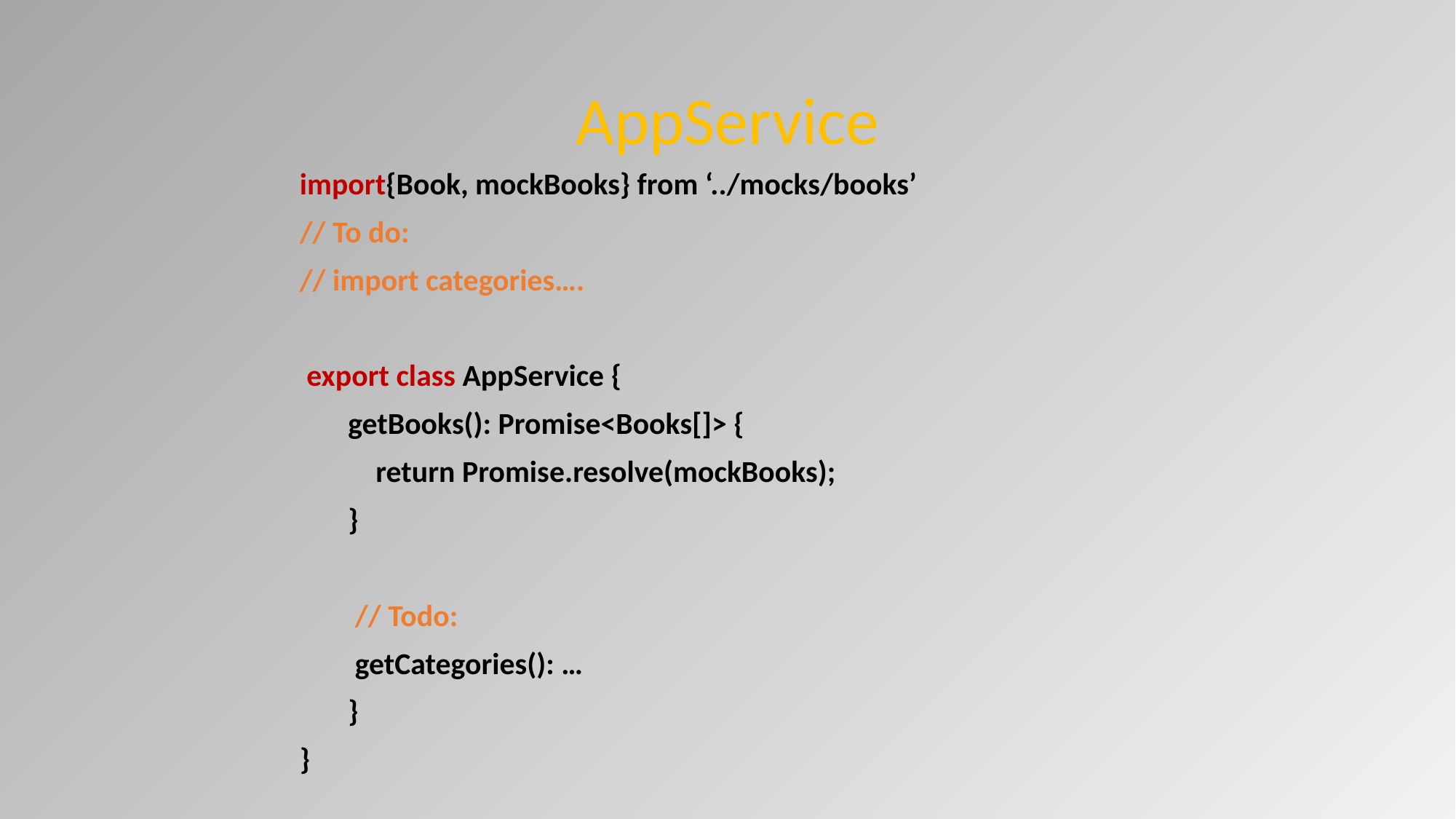

# AppService
import{Book, mockBooks} from ‘../mocks/books’
// To do:
// import categories….

 export class AppService {
       getBooks(): Promise<Books[]> {
           return Promise.resolve(mockBooks);
       }

        // Todo:
        getCategories(): …
       }
}